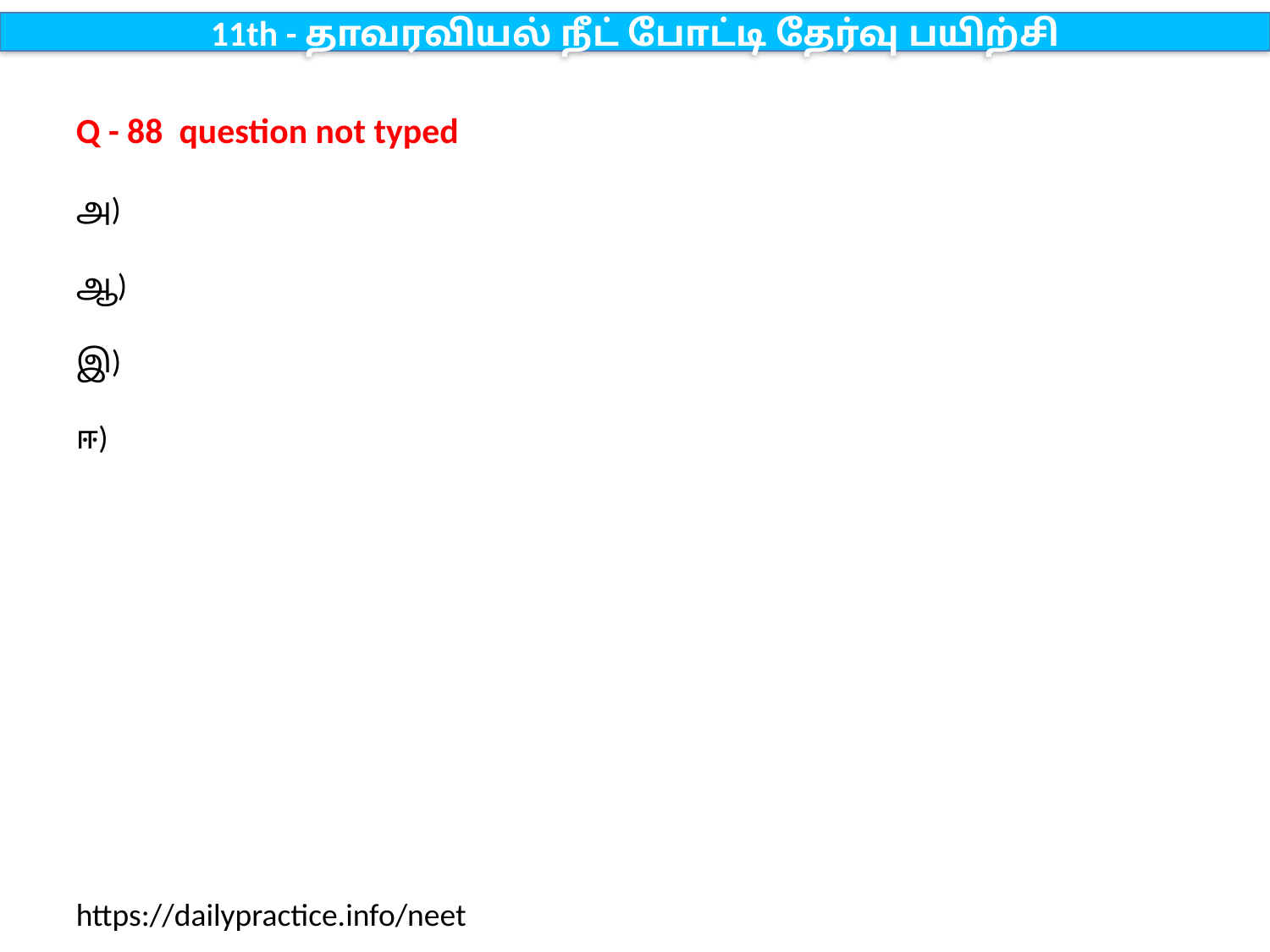

11th - தாவரவியல் நீட் போட்டி தேர்வு பயிற்சி

Q - 88  question not typed

அ)

ஆ)

இ)

ஈ)
https://dailypractice.info/neet